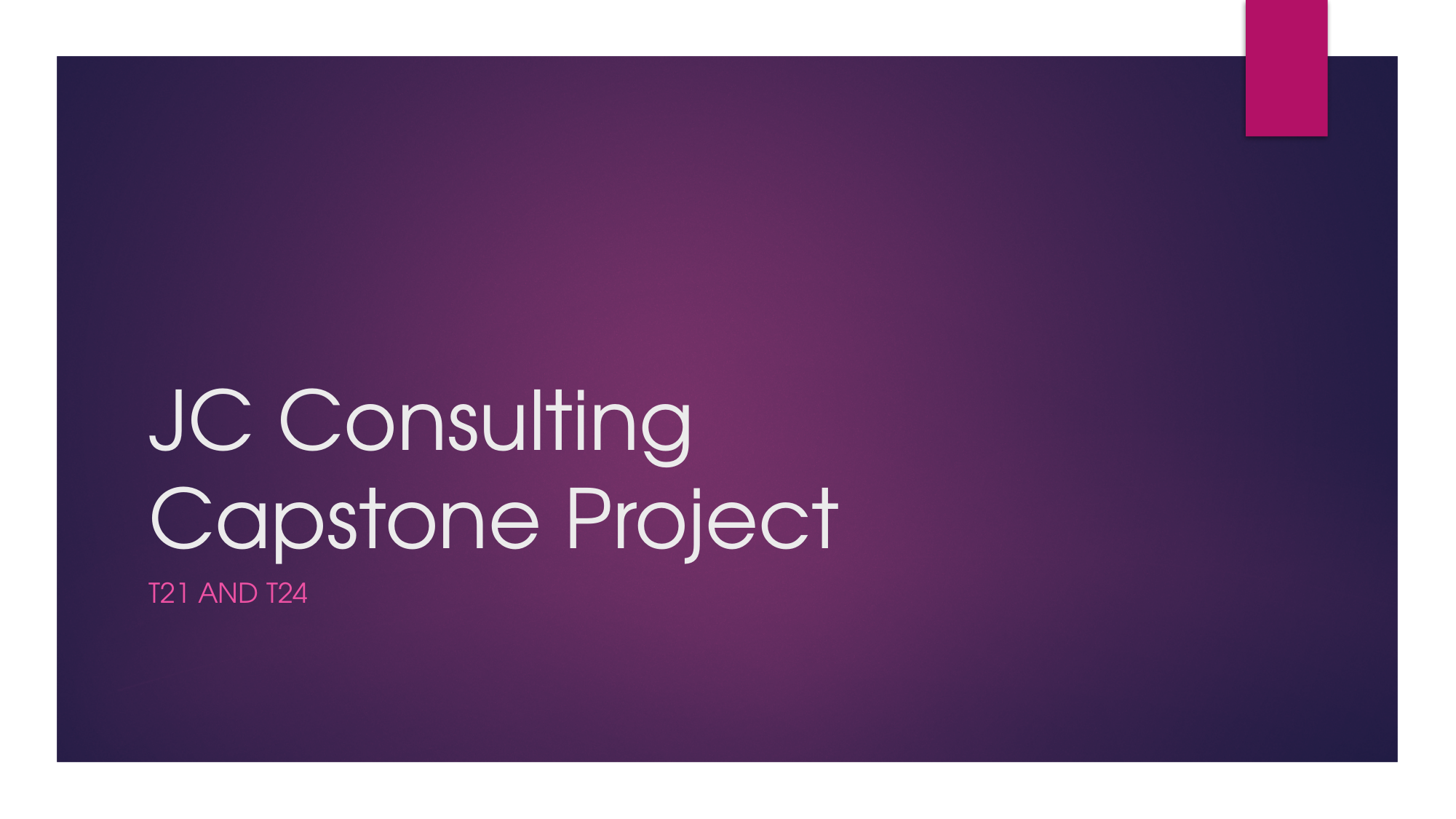

# JC Consulting Capstone Project
T21 AND T24